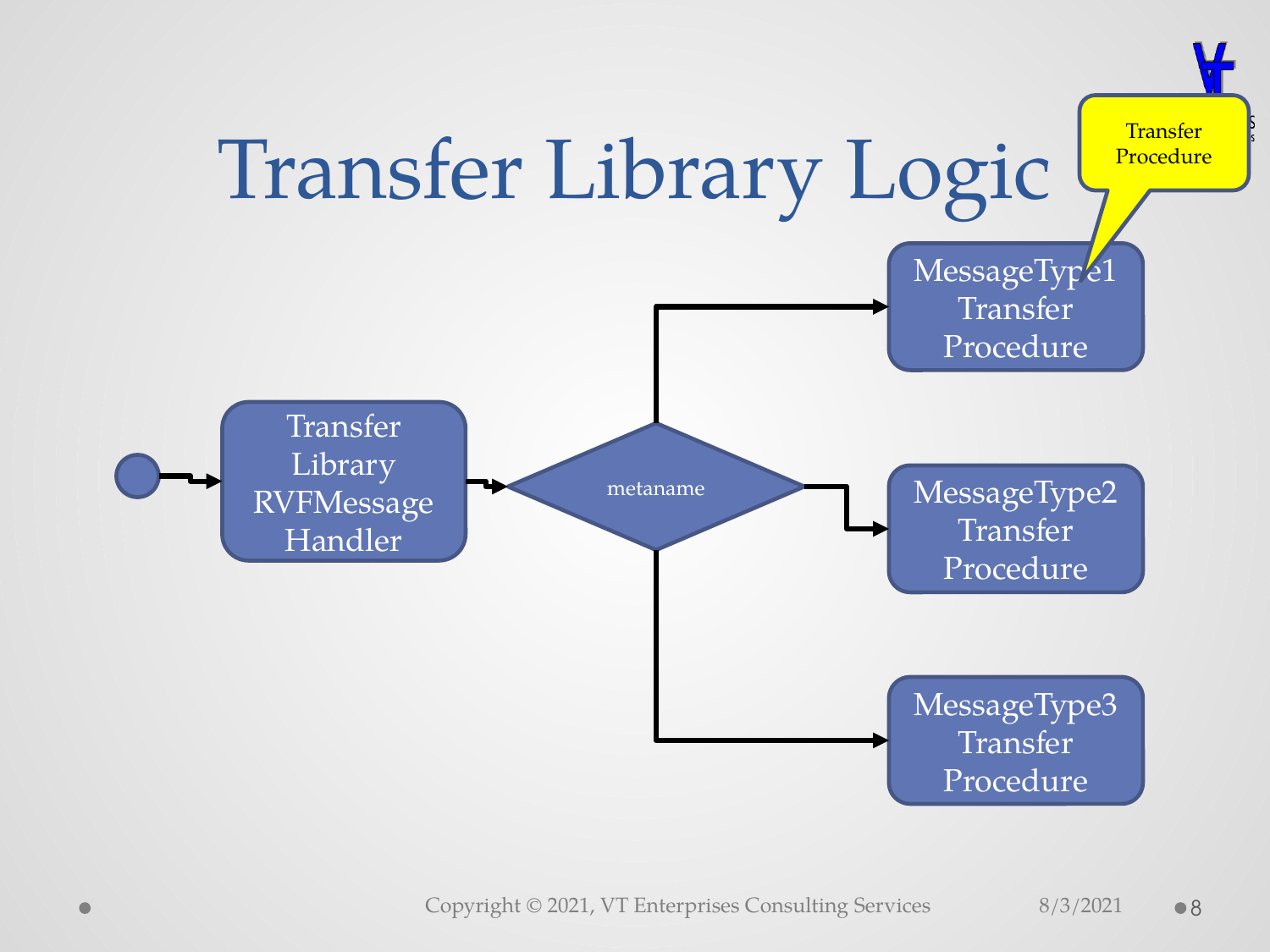

# Transfer Library Logic
Transfer Procedure
MessageType1 Transfer Procedure
Transfer Library RVFMessage Handler
metaname

MessageType2 Transfer Procedure
MessageType3 Transfer Procedure
8
8/3/2021